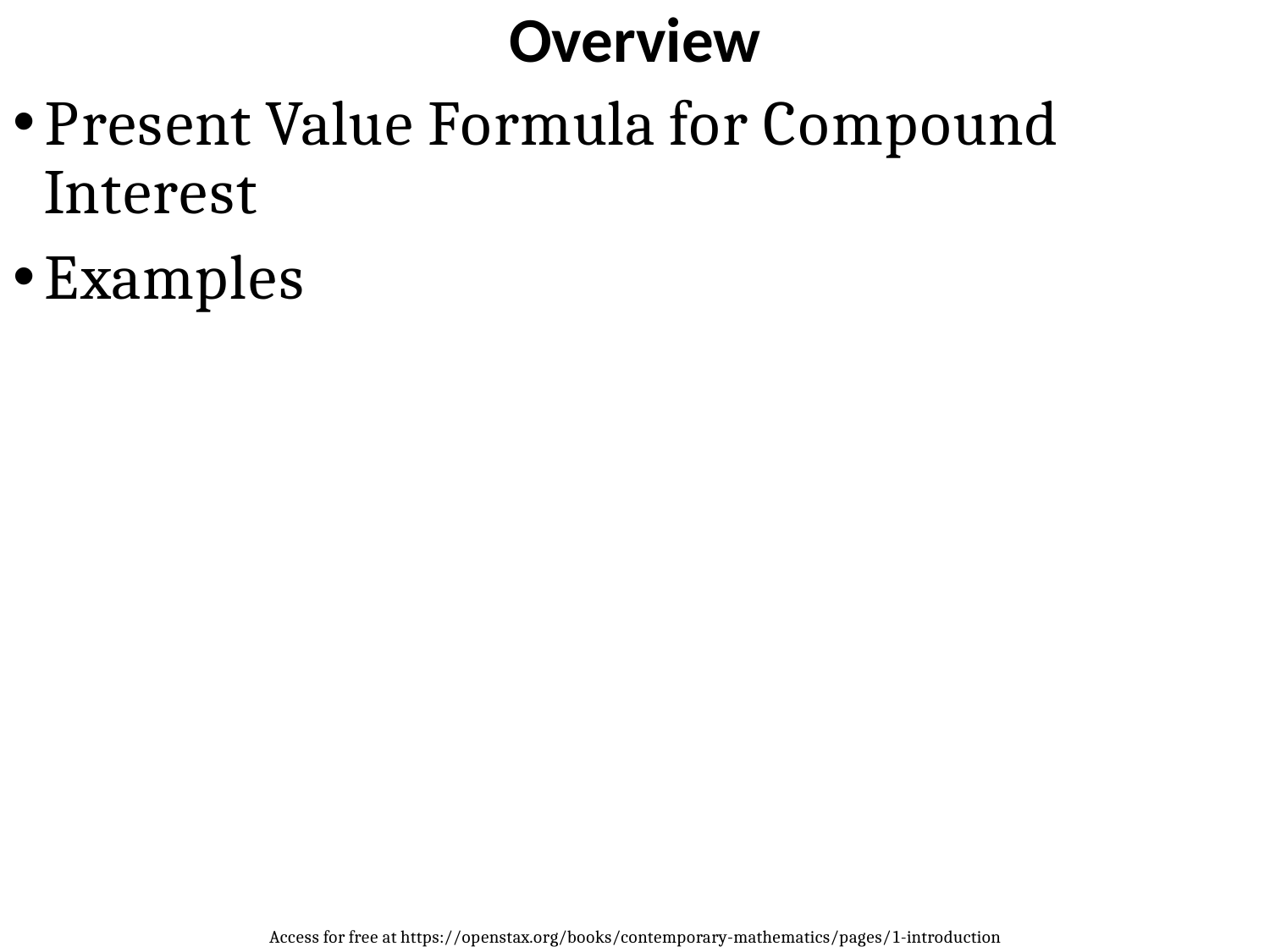

# Overview
Present Value Formula for Compound Interest
Examples
Access for free at https://openstax.org/books/contemporary-mathematics/pages/1-introduction